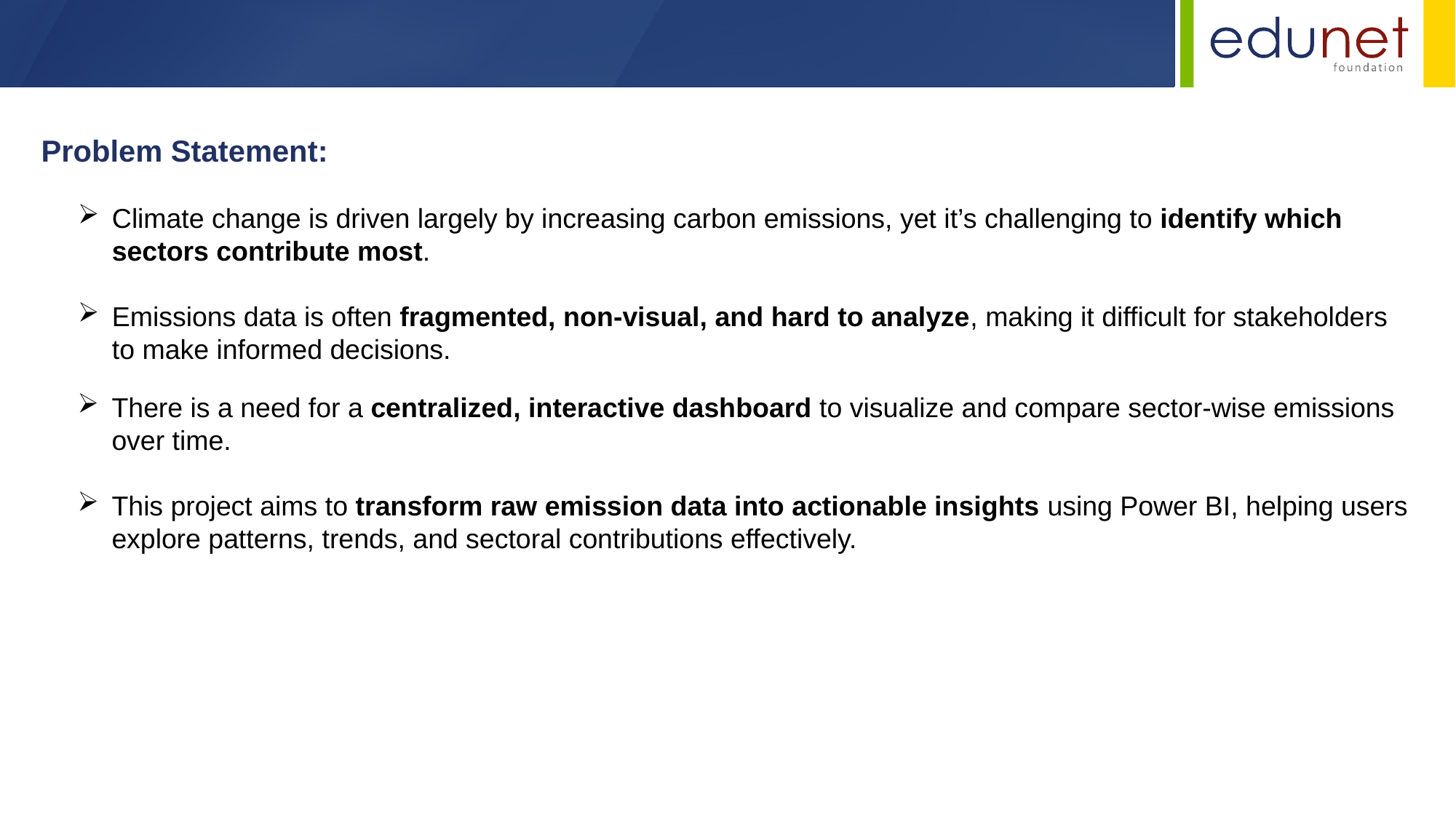

Problem Statement:
Climate change is driven largely by increasing carbon emissions, yet it’s challenging to identify which sectors contribute most.

Emissions data is often fragmented, non-visual, and hard to analyze, making it difficult for stakeholders to make informed decisions.

There is a need for a centralized, interactive dashboard to visualize and compare sector-wise emissions over time.

This project aims to transform raw emission data into actionable insights using Power BI, helping users explore patterns, trends, and sectoral contributions effectively.